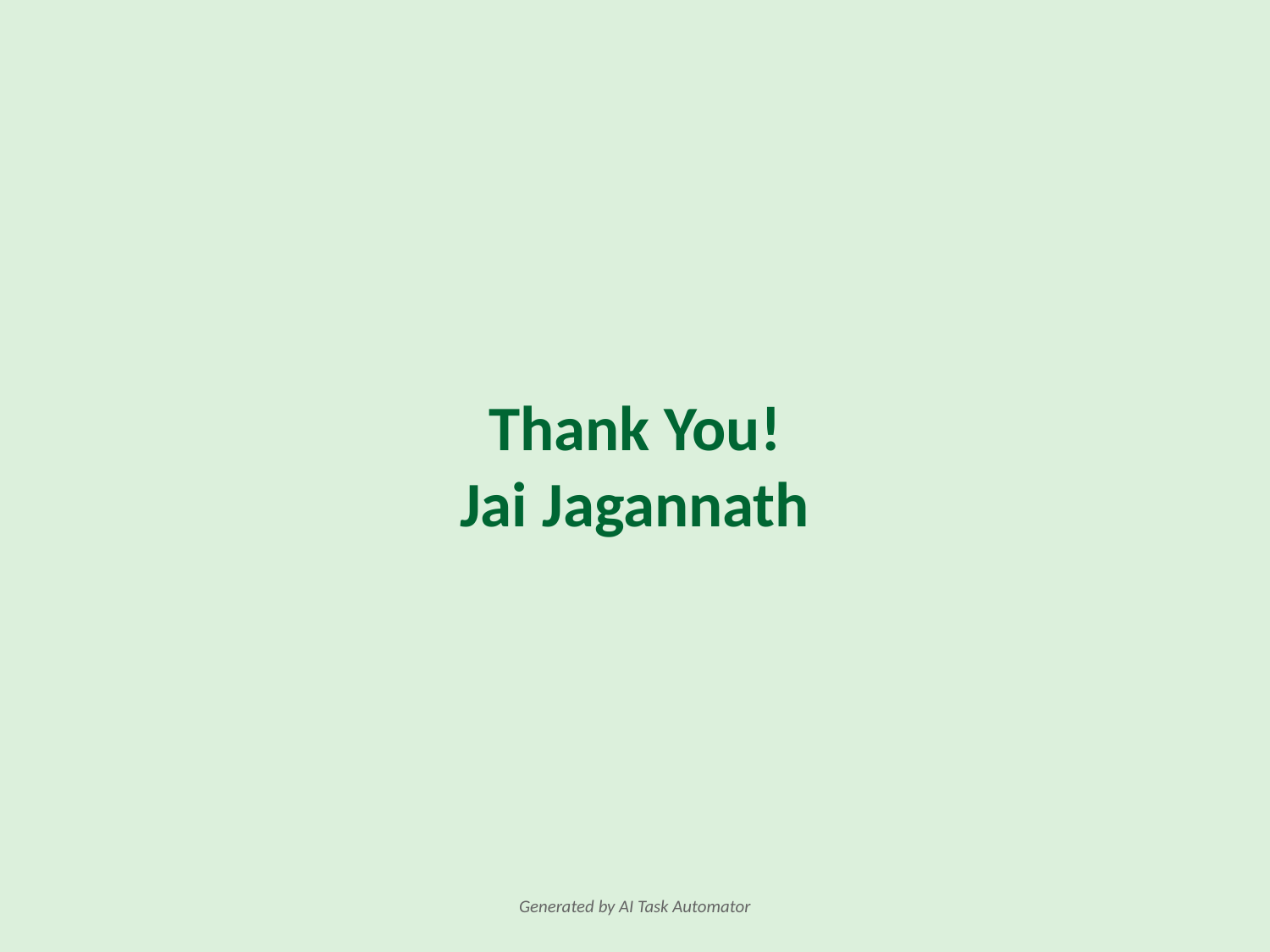

Thank You!
Jai Jagannath
Generated by AI Task Automator